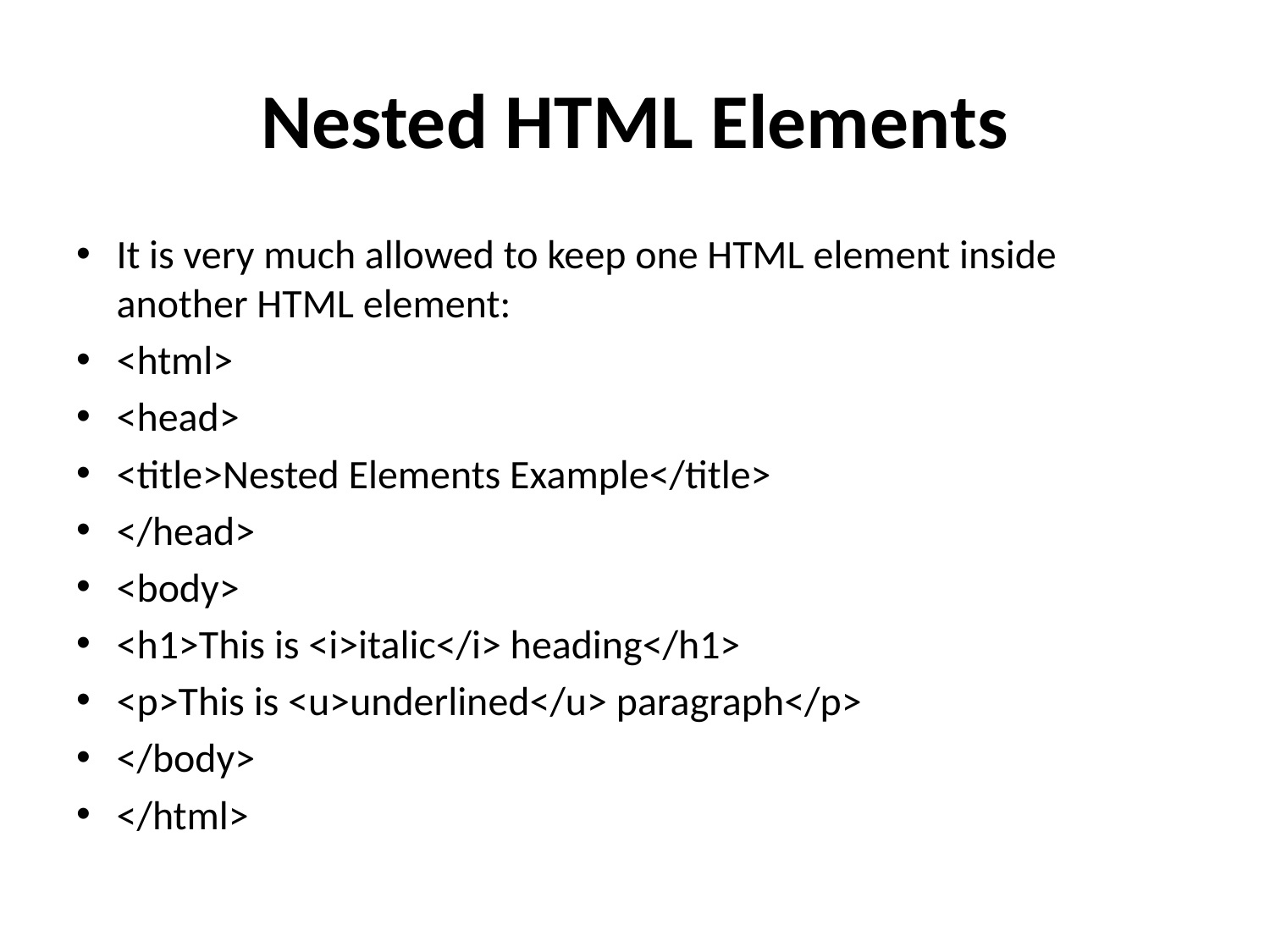

# Nested HTML Elements
It is very much allowed to keep one HTML element inside another HTML element:
<html>
<head>
<title>Nested Elements Example</title>
</head>
<body>
<h1>This is <i>italic</i> heading</h1>
<p>This is <u>underlined</u> paragraph</p>
</body>
</html>